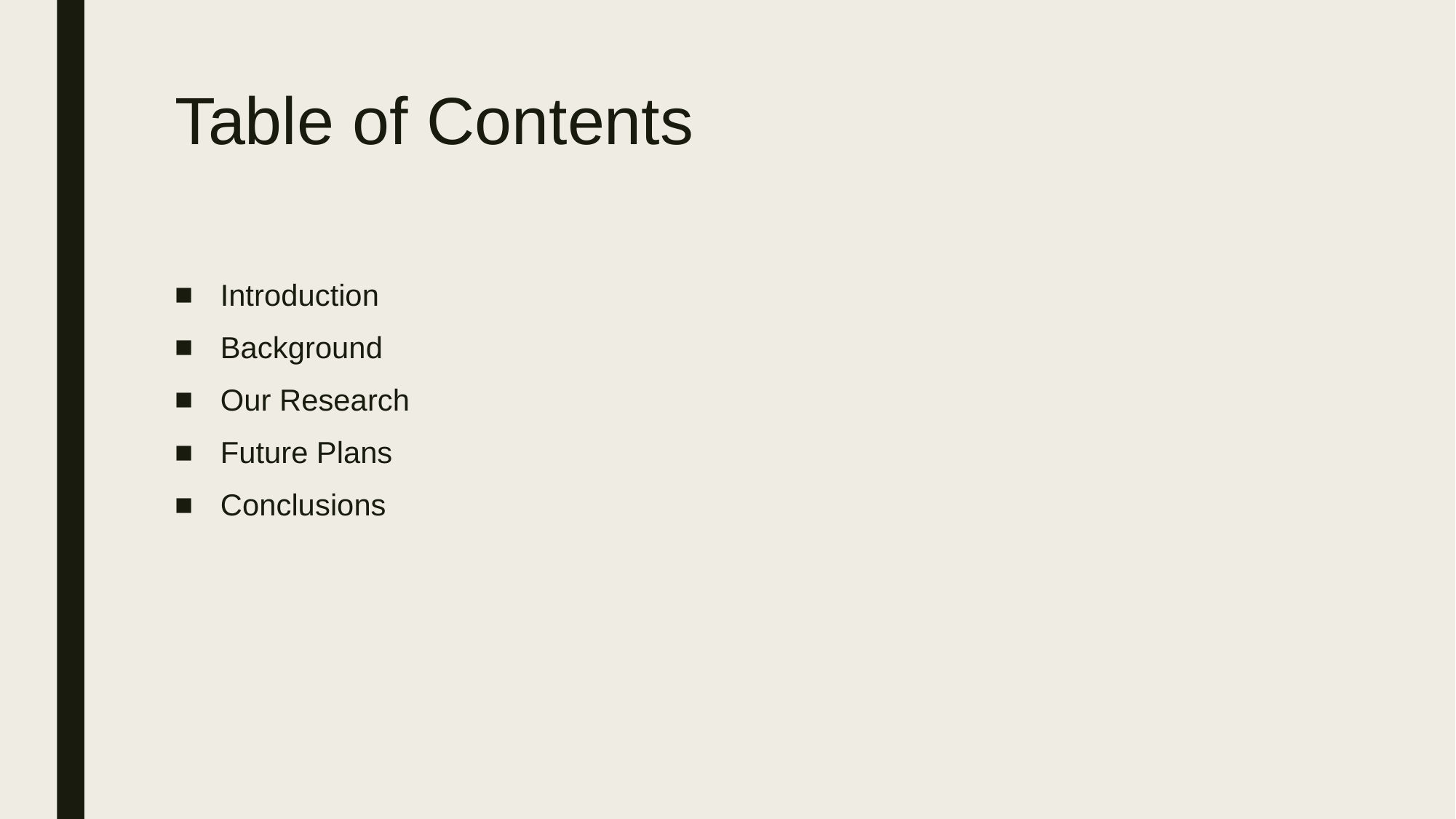

# Table of Contents
Introduction
Background
Our Research
Future Plans
Conclusions